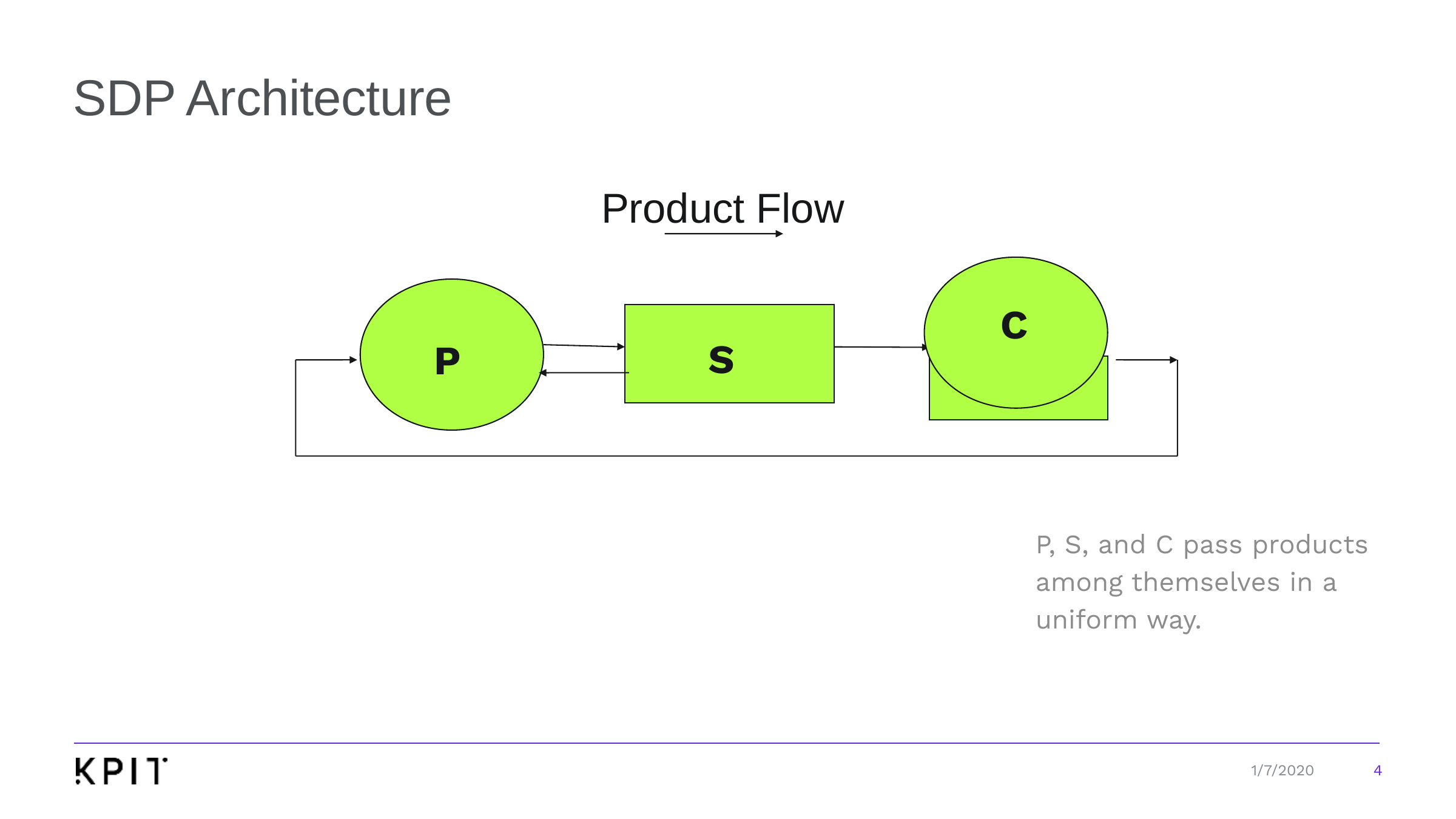

# SDP Architecture
Product Flow

C

S
P

	P, S, and C pass products among themselves in a uniform way.
4
1/7/2020